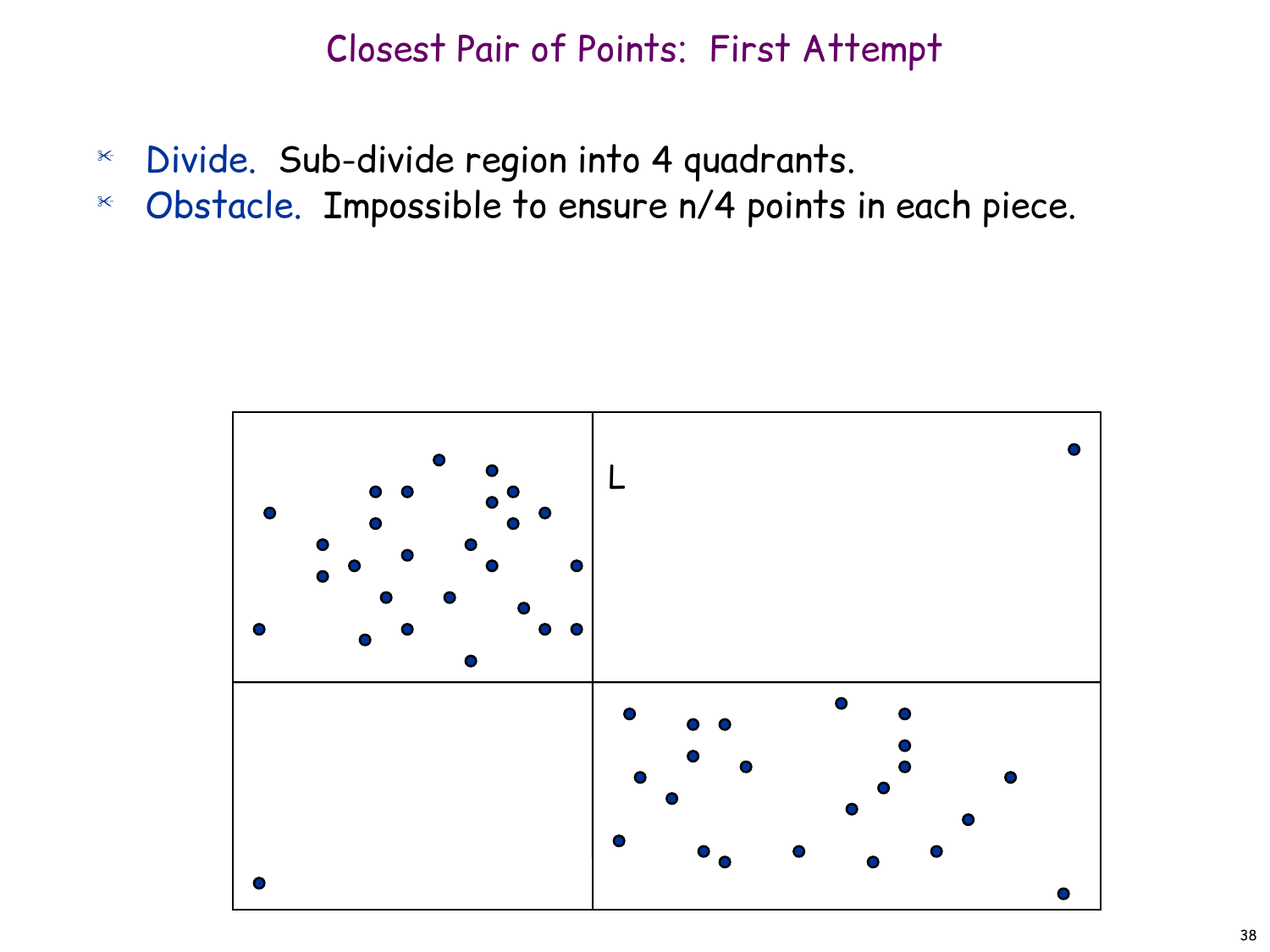

# Closest Pair of Points:  First Attempt
Divide.  Sub-divide region into 4 quadrants.
Obstacle.  Impossible to ensure n/4 points in each piece.

L

38